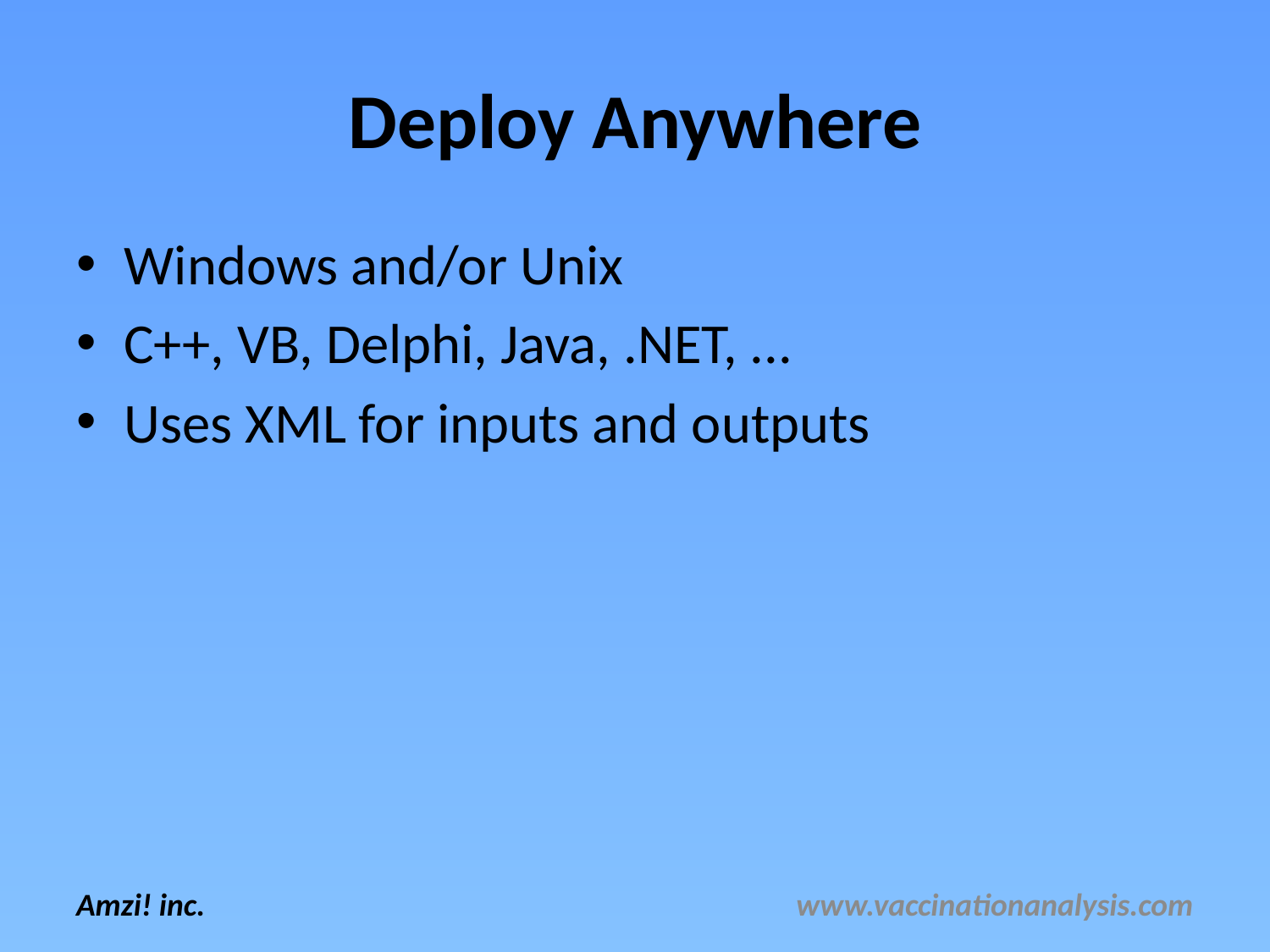

# Deploy Anywhere
Windows and/or Unix
C++, VB, Delphi, Java, .NET, ...
Uses XML for inputs and outputs
www.vaccinationanalysis.com